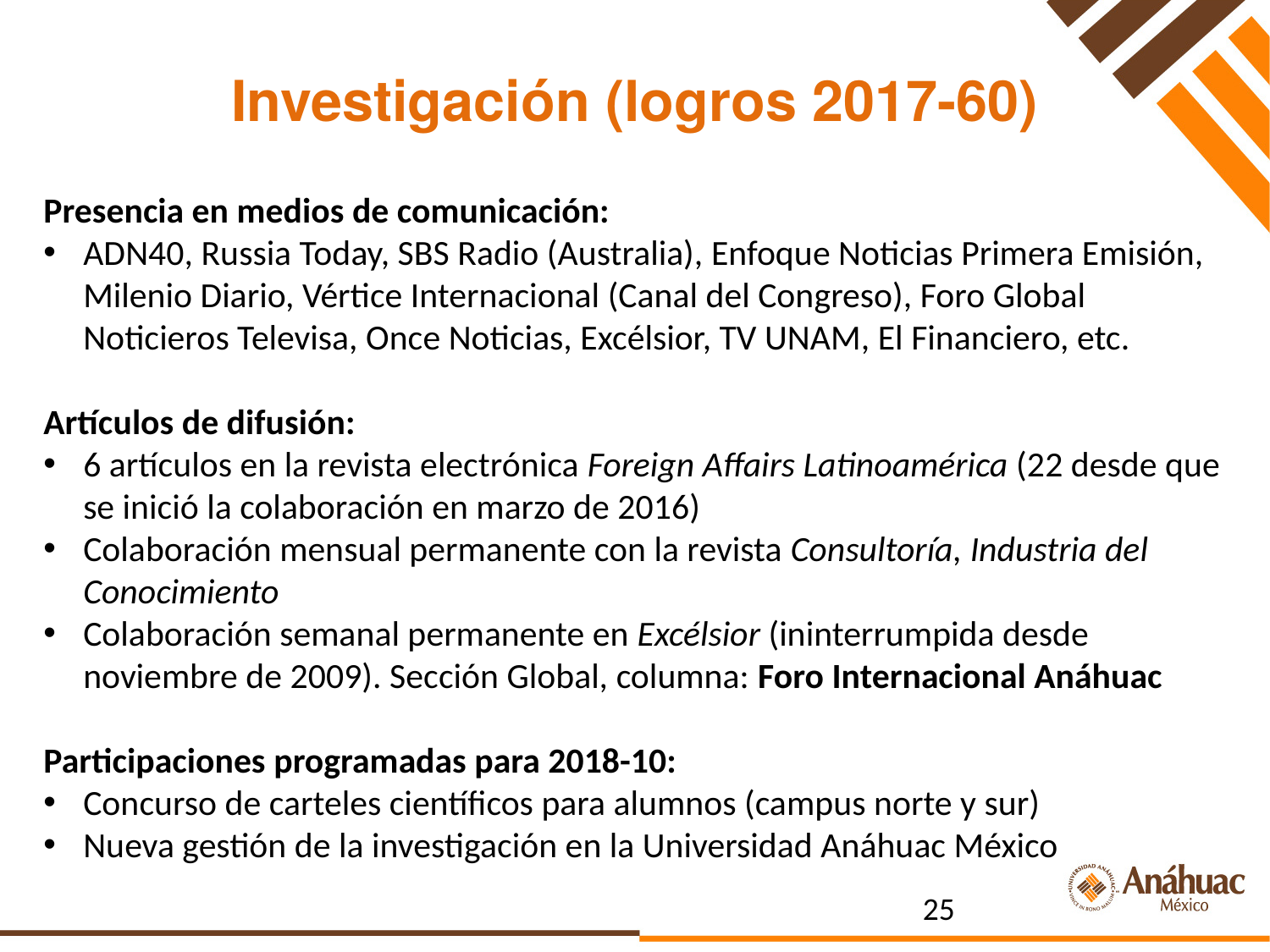

Investigación (logros 2017-60)
Presencia en medios de comunicación:
ADN40, Russia Today, SBS Radio (Australia), Enfoque Noticias Primera Emisión, Milenio Diario, Vértice Internacional (Canal del Congreso), Foro Global Noticieros Televisa, Once Noticias, Excélsior, TV UNAM, El Financiero, etc.

Artículos de difusión:
6 artículos en la revista electrónica Foreign Affairs Latinoamérica (22 desde que se inició la colaboración en marzo de 2016)
Colaboración mensual permanente con la revista Consultoría, Industria del Conocimiento
Colaboración semanal permanente en Excélsior (ininterrumpida desde noviembre de 2009). Sección Global, columna: Foro Internacional Anáhuac

Participaciones programadas para 2018-10:
Concurso de carteles científicos para alumnos (campus norte y sur)
Nueva gestión de la investigación en la Universidad Anáhuac México
25